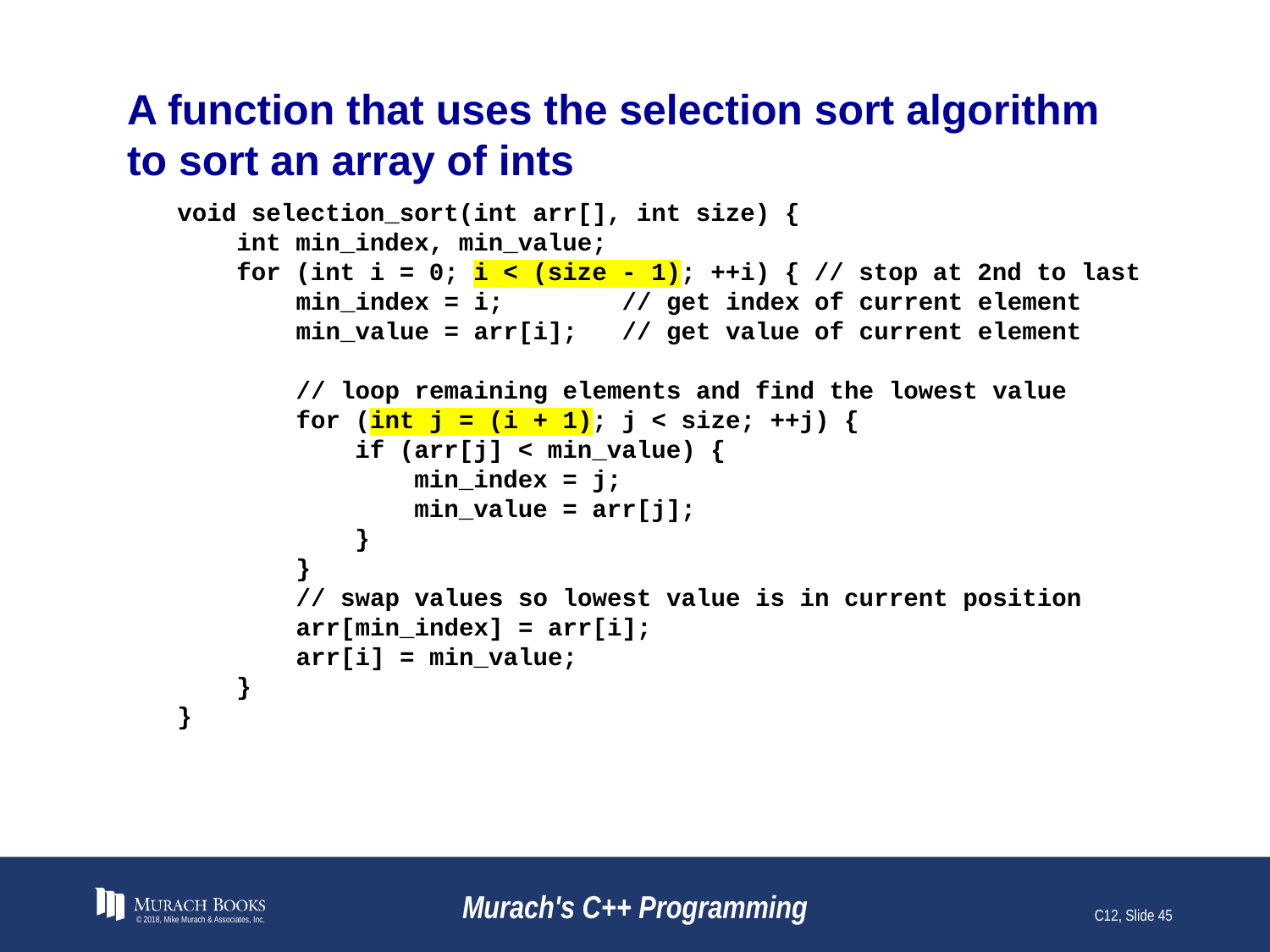

# A function that uses the selection sort algorithm to sort an array of ints
void selection_sort(int arr[], int size) {
    int min_index, min_value;
    for (int i = 0; i < (size - 1); ++i) { // stop at 2nd to last
        min_index = i;        // get index of current element
        min_value = arr[i];   // get value of current element

        // loop remaining elements and find the lowest value
        for (int j = (i + 1); j < size; ++j) {
            if (arr[j] < min_value) {
                min_index = j;
                min_value = arr[j];
            }
        }
        // swap values so lowest value is in current position
        arr[min_index] = arr[i];
        arr[i] = min_value;
    }
}

© 2018, Mike Murach & Associates, Inc.
Murach's C++ Programming

C12, Slide 45